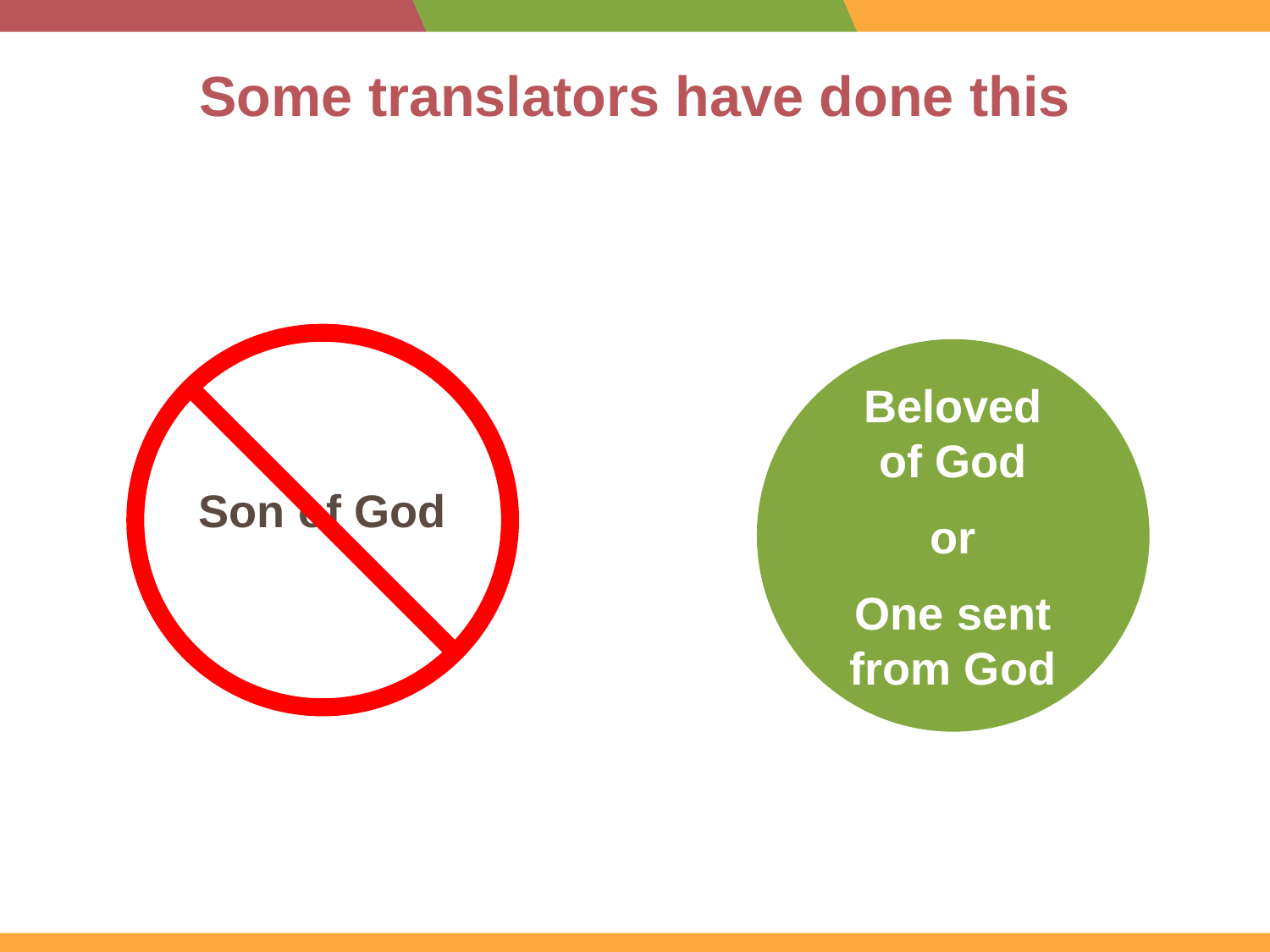

# Some translators have done this

Son of God

Beloved
of God
or
One sent from God